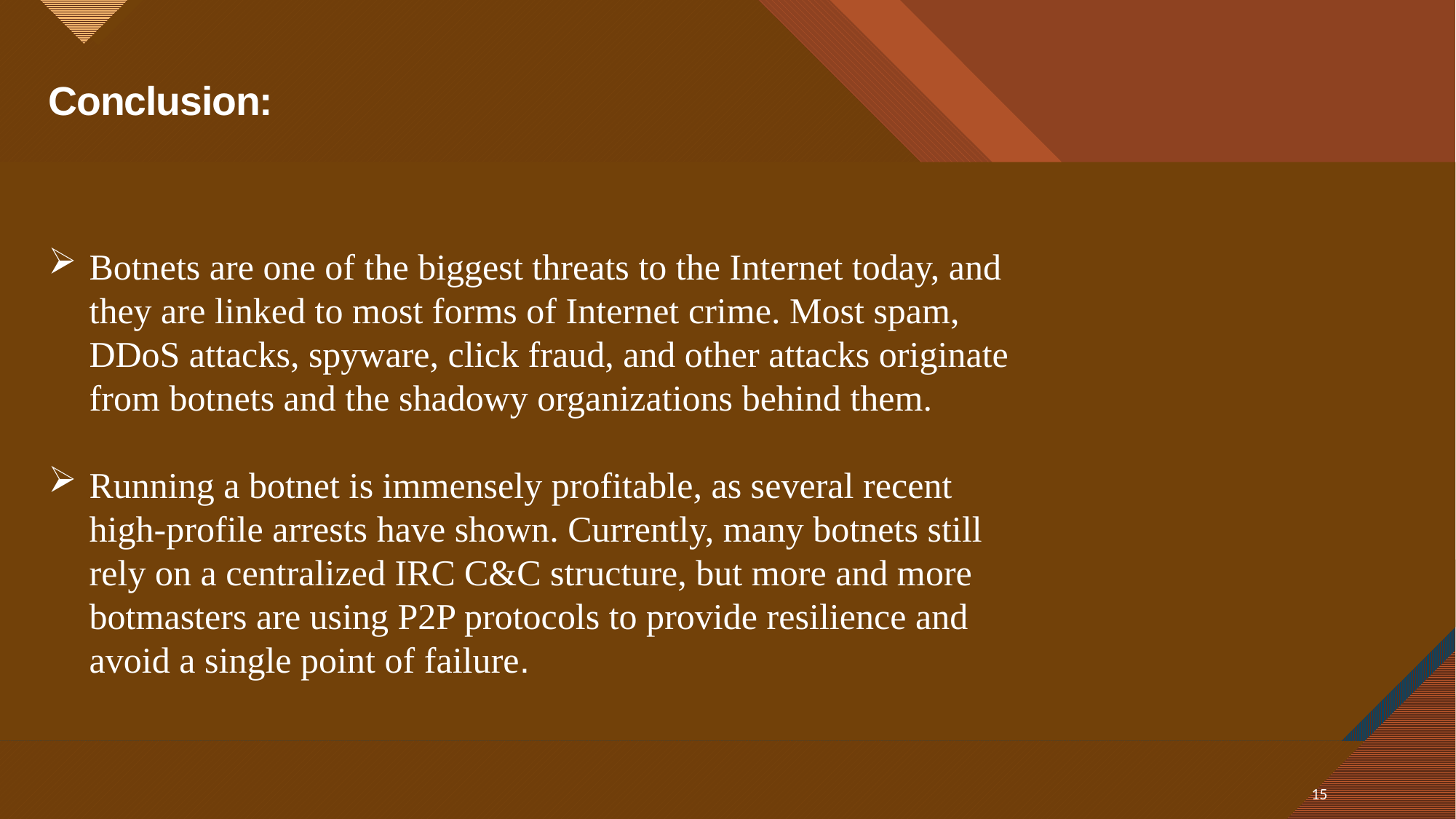

# Conclusion:
Botnets are one of the biggest threats to the Internet today, and they are linked to most forms of Internet crime. Most spam, DDoS attacks, spyware, click fraud, and other attacks originate from botnets and the shadowy organizations behind them.

Running a botnet is immensely profitable, as several recent high-profile arrests have shown. Currently, many botnets still rely on a centralized IRC C&C structure, but more and more botmasters are using P2P protocols to provide resilience and avoid a single point of failure.
15